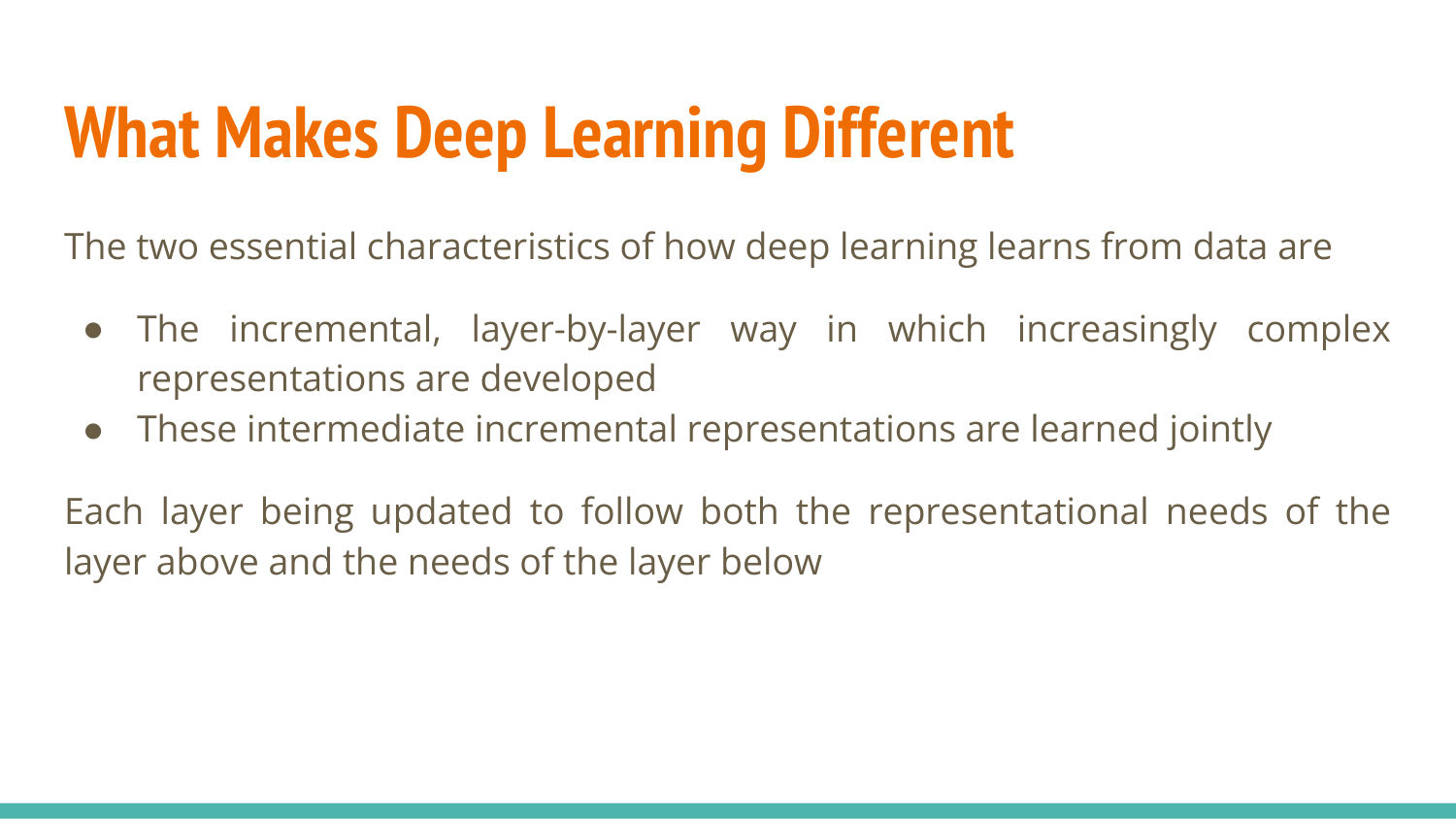

# What Makes Deep Learning Different
The two essential characteristics of how deep learning learns from data are
The incremental, layer-by-layer way in which increasingly complex representations are developed
These intermediate incremental representations are learned jointly
Each layer being updated to follow both the representational needs of the layer above and the needs of the layer below